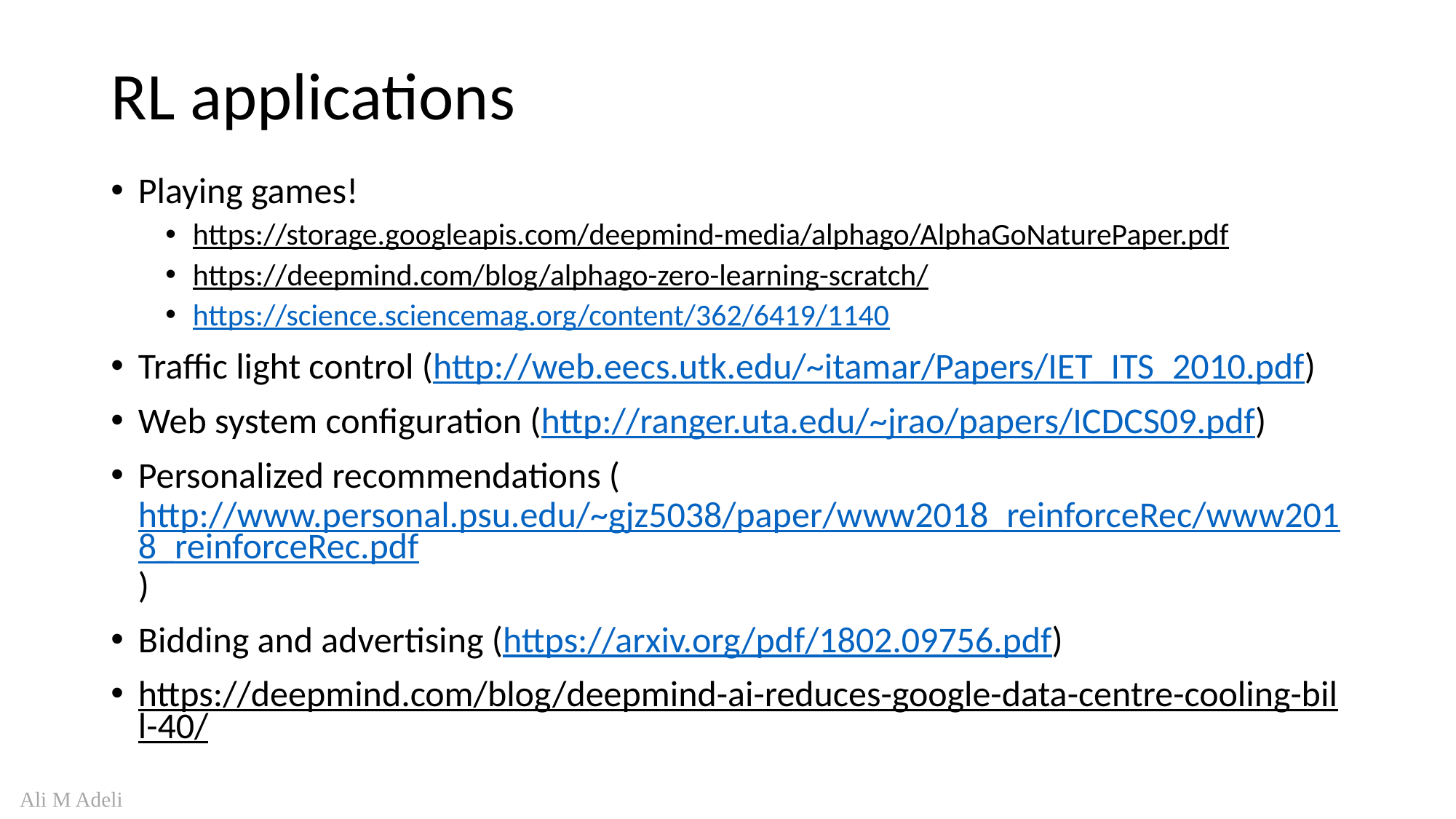

# RL applications
Playing games!
https://storage.googleapis.com/deepmind-media/alphago/AlphaGoNaturePaper.pdf
https://deepmind.com/blog/alphago-zero-learning-scratch/
https://science.sciencemag.org/content/362/6419/1140
Traffic light control (http://web.eecs.utk.edu/~itamar/Papers/IET_ITS_2010.pdf)
Web system configuration (http://ranger.uta.edu/~jrao/papers/ICDCS09.pdf)
Personalized recommendations (http://www.personal.psu.edu/~gjz5038/paper/www2018_reinforceRec/www2018_reinforceRec.pdf)
Bidding and advertising (https://arxiv.org/pdf/1802.09756.pdf)
https://deepmind.com/blog/deepmind-ai-reduces-google-data-centre-cooling-bill-40/